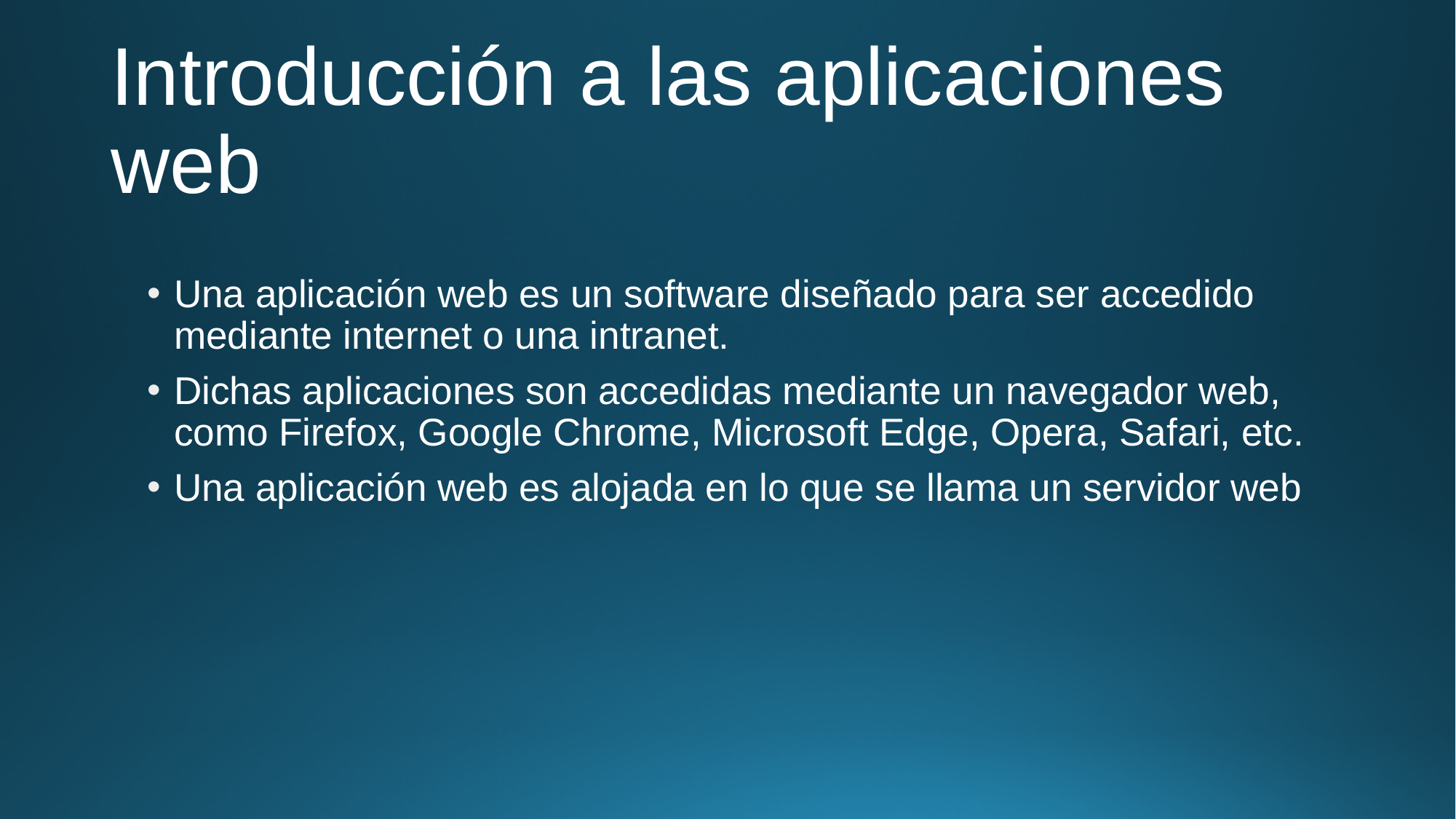

# Introducción a las aplicaciones web
Una aplicación web es un software diseñado para ser accedido mediante internet o una intranet.
Dichas aplicaciones son accedidas mediante un navegador web, como Firefox, Google Chrome, Microsoft Edge, Opera, Safari, etc.
Una aplicación web es alojada en lo que se llama un servidor web